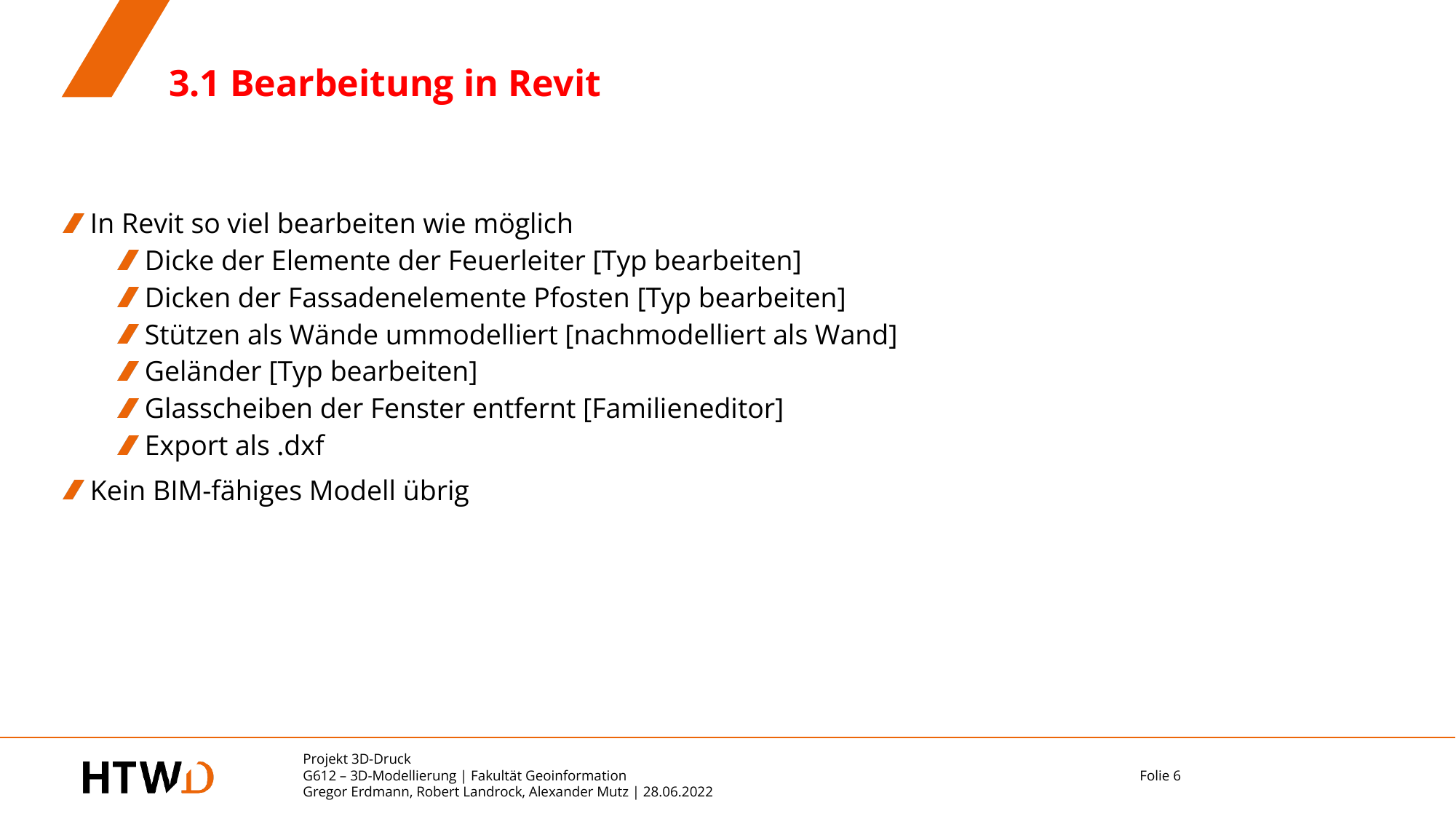

# 3.1 Bearbeitung in Revit
In Revit so viel bearbeiten wie möglich
Dicke der Elemente der Feuerleiter [Typ bearbeiten]
Dicken der Fassadenelemente Pfosten [Typ bearbeiten]
Stützen als Wände ummodelliert [nachmodelliert als Wand]
Geländer [Typ bearbeiten]
Glasscheiben der Fenster entfernt [Familieneditor]
Export als .dxf
Kein BIM-fähiges Modell übrig